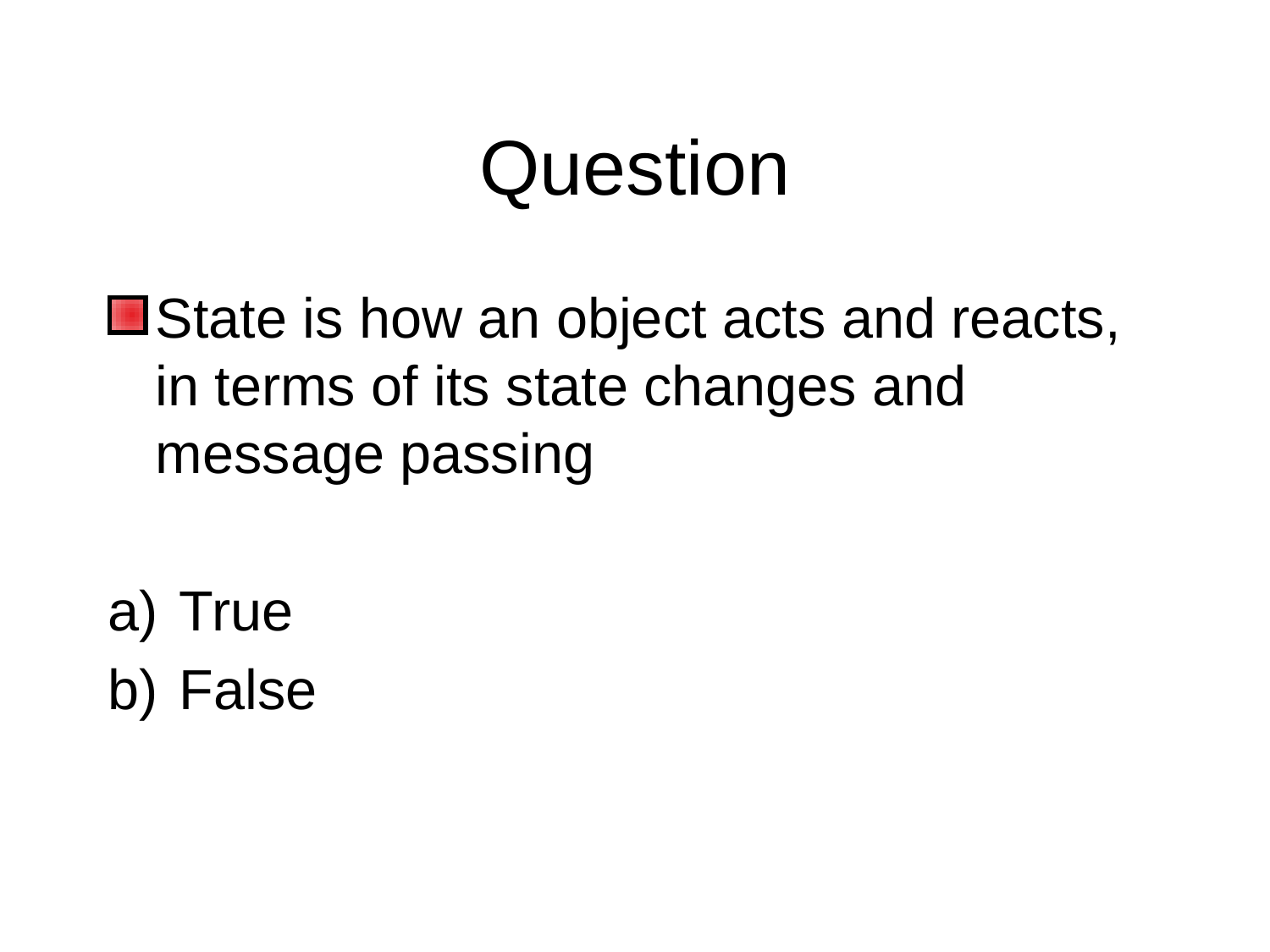

# Question
State is how an object acts and reacts, in terms of its state changes and message passing

True
False